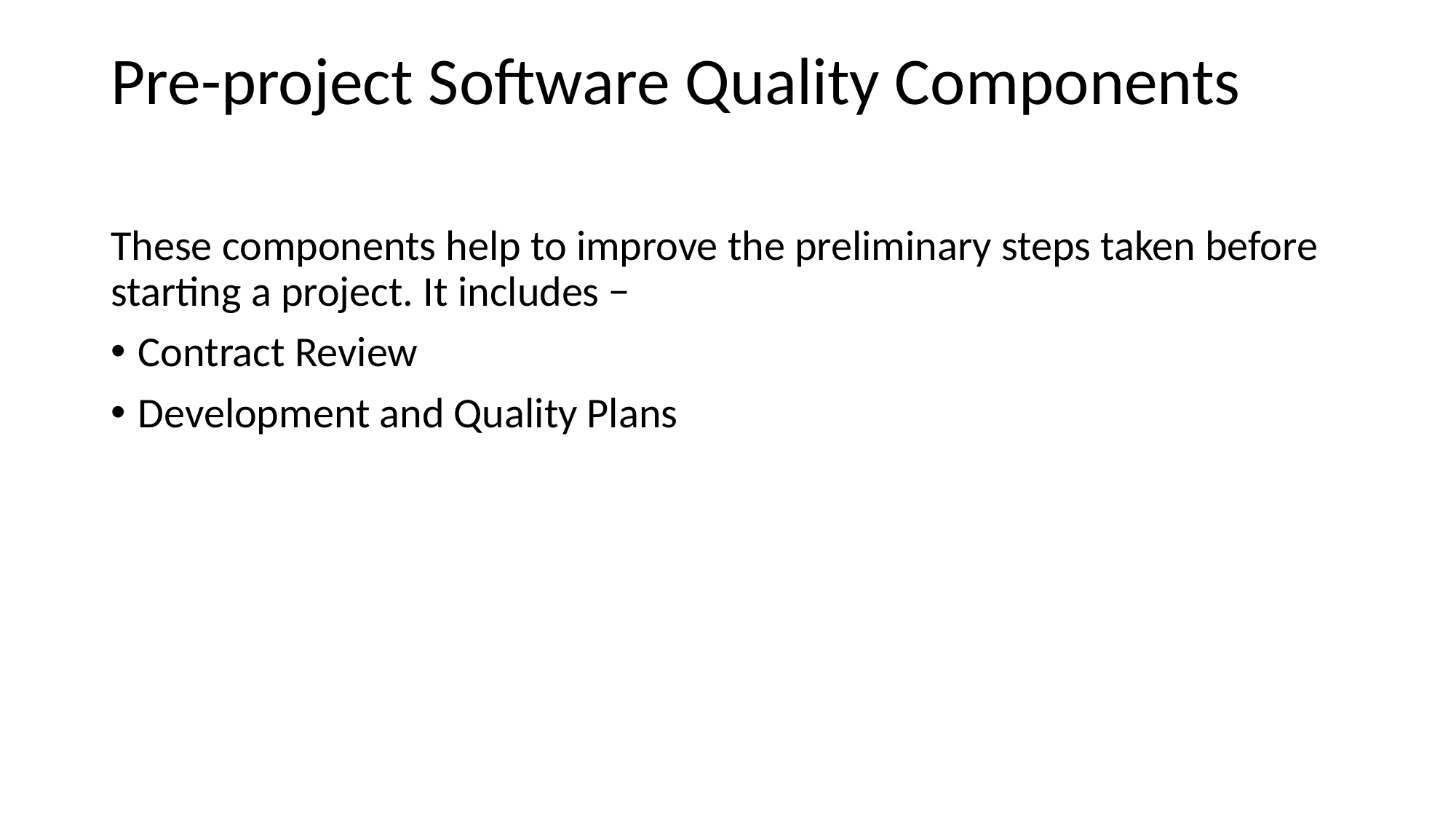

Pre-project Software Quality Components
These components help to improve the preliminary steps taken before starting a project. It includes −
Contract Review
Development and Quality Plans